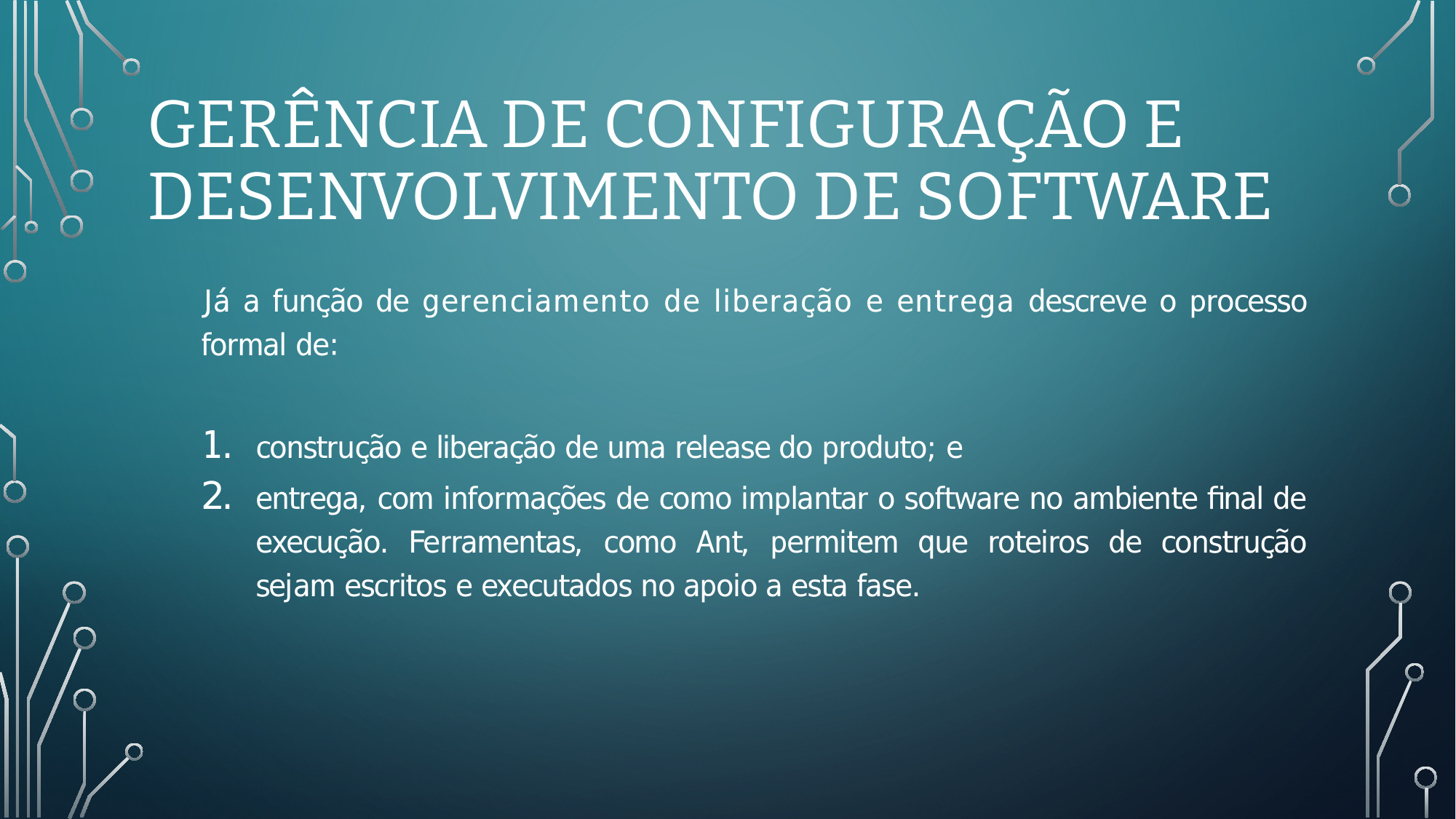

# Gerência de Configuração e Desenvolvimento de Software
Já a função de gerenciamento de liberação e entrega descreve o processo formal de:

construção e liberação de uma release do produto; e
entrega, com informações de como implantar o software no ambiente final de execução. Ferramentas, como Ant, permitem que roteiros de construção sejam escritos e executados no apoio a esta fase.